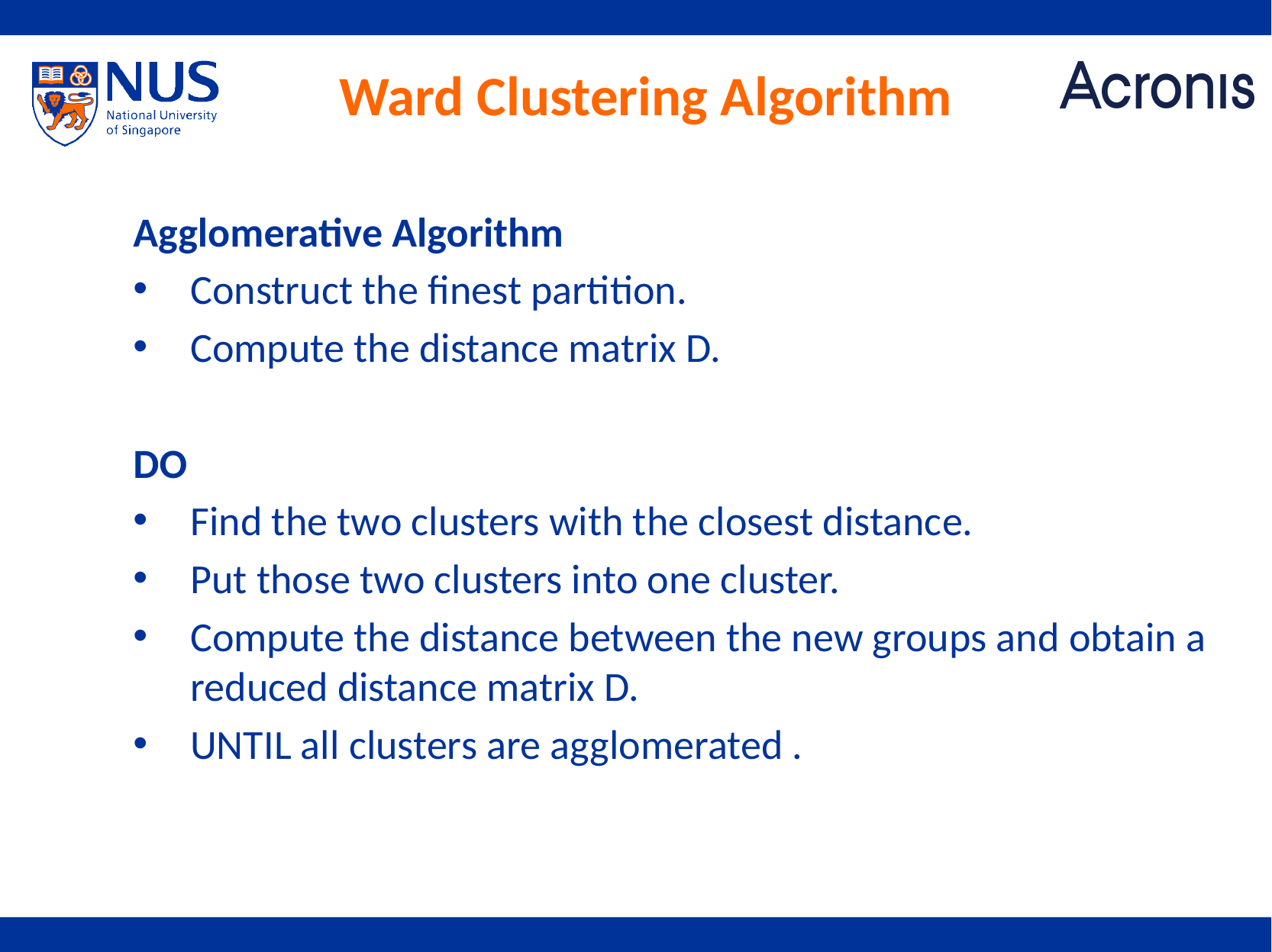

# Ward Clustering Algorithm
Agglomerative Algorithm
Construct the finest partition.
Compute the distance matrix D.

DO
Find the two clusters with the closest distance.
Put those two clusters into one cluster.
Compute the distance between the new groups and obtain a reduced distance matrix D.
UNTIL all clusters are agglomerated .